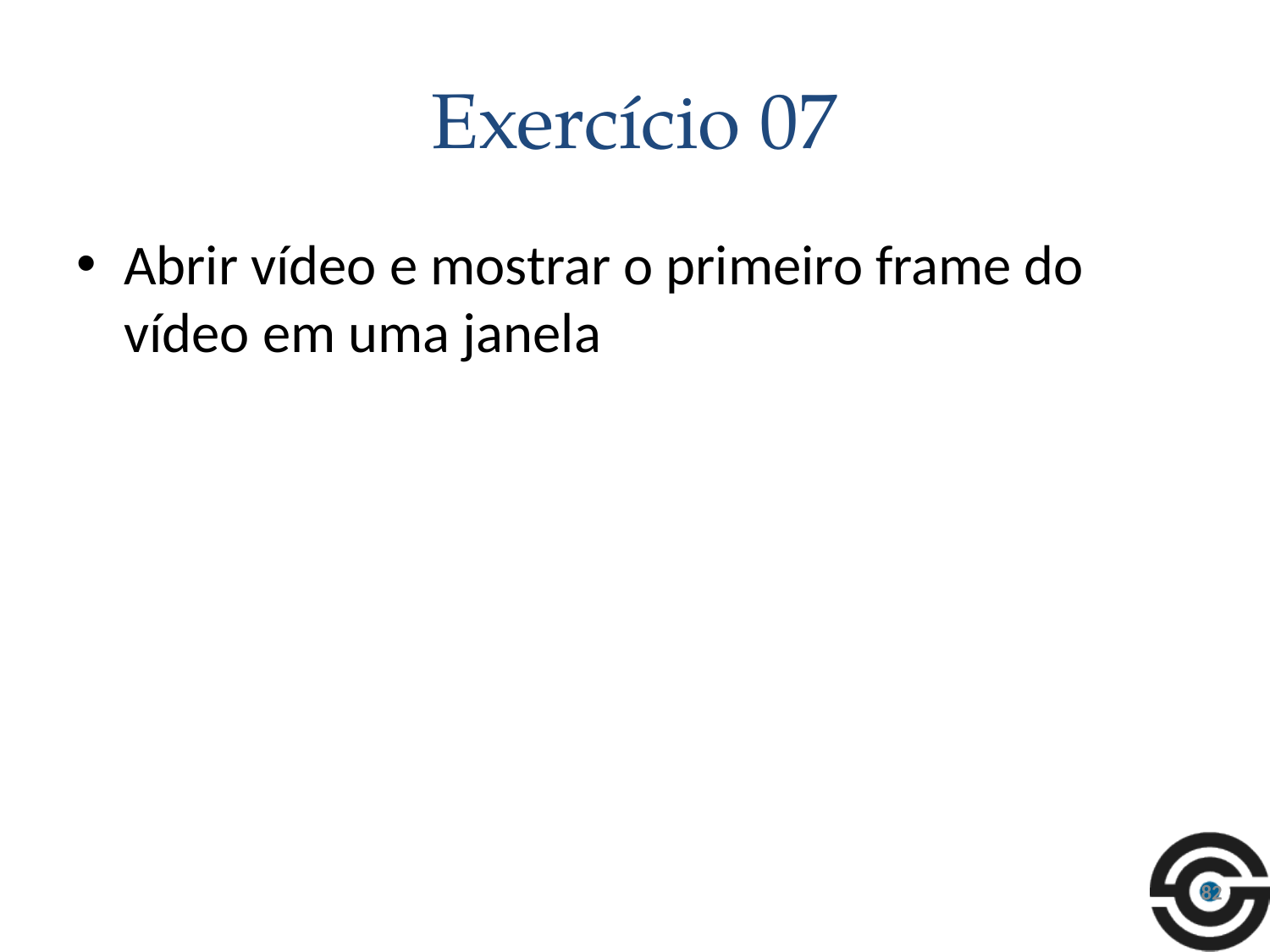

# Exercício 07
Abrir vídeo e mostrar o primeiro frame do vídeo em uma janela
82